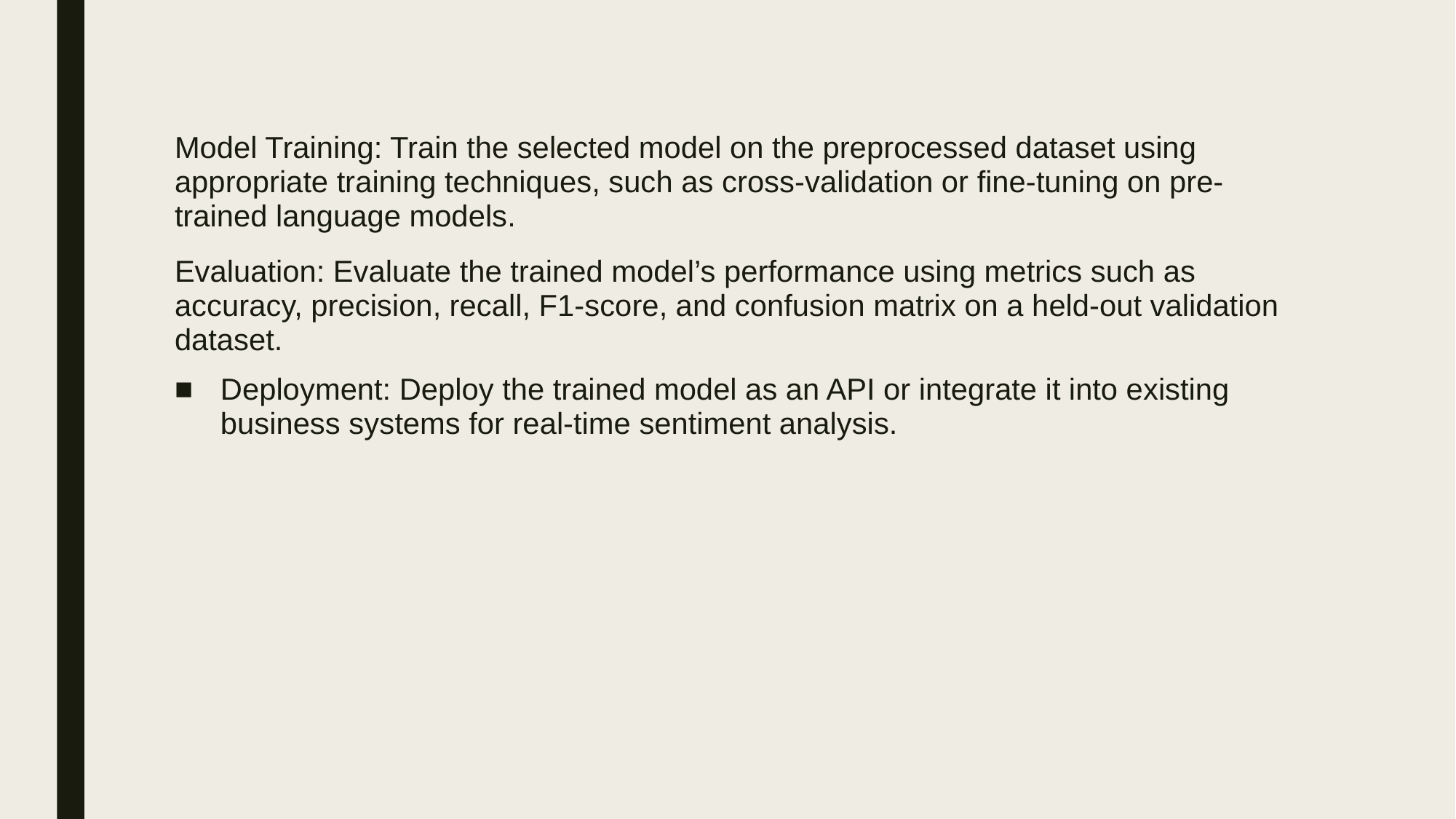

#
Model Training: Train the selected model on the preprocessed dataset using appropriate training techniques, such as cross-validation or fine-tuning on pre-trained language models.
Evaluation: Evaluate the trained model’s performance using metrics such as accuracy, precision, recall, F1-score, and confusion matrix on a held-out validation dataset.
Deployment: Deploy the trained model as an API or integrate it into existing business systems for real-time sentiment analysis.